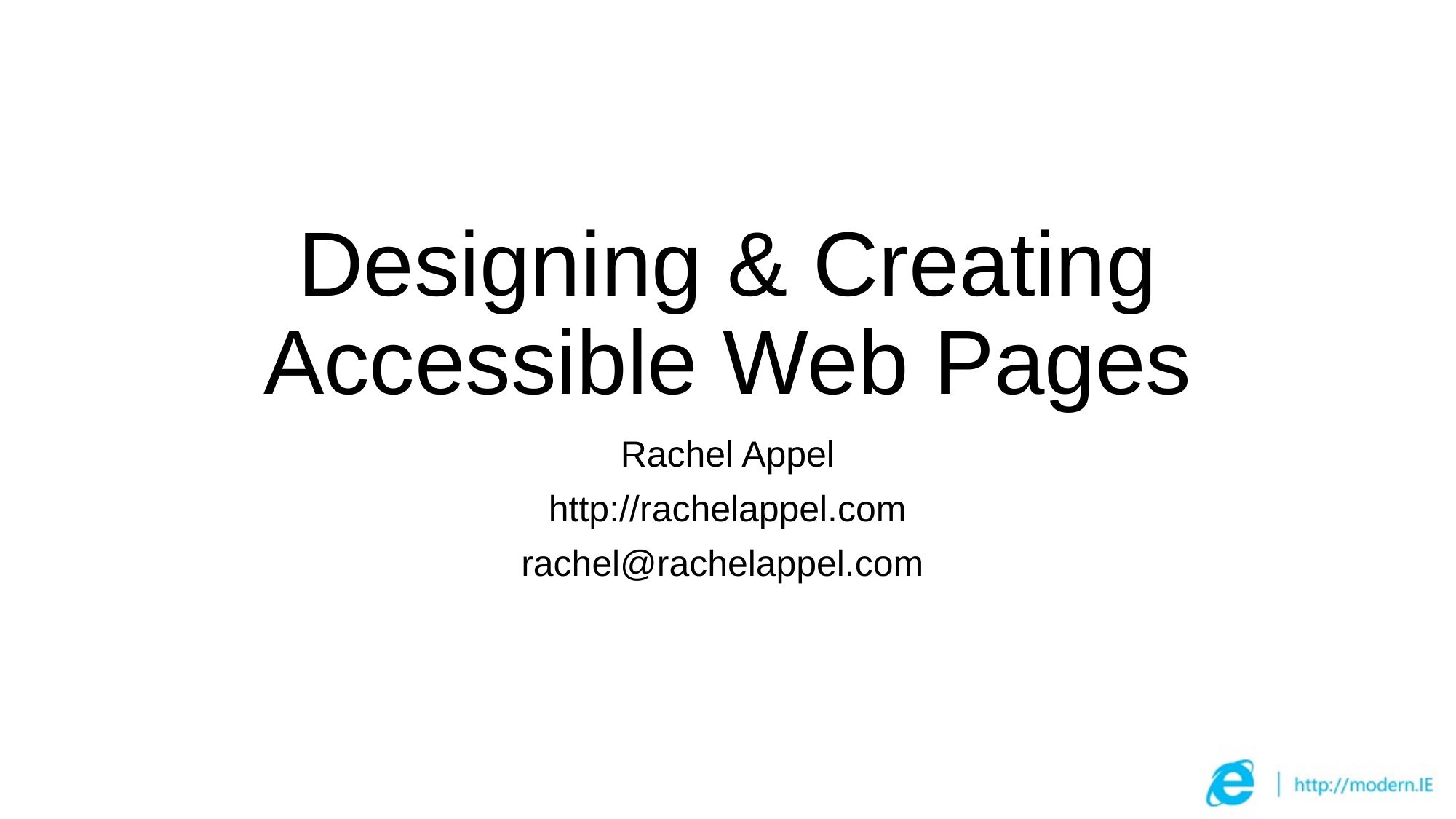

# Designing & Creating Accessible Web Pages
Rachel Appel
http://rachelappel.com
rachel@rachelappel.com